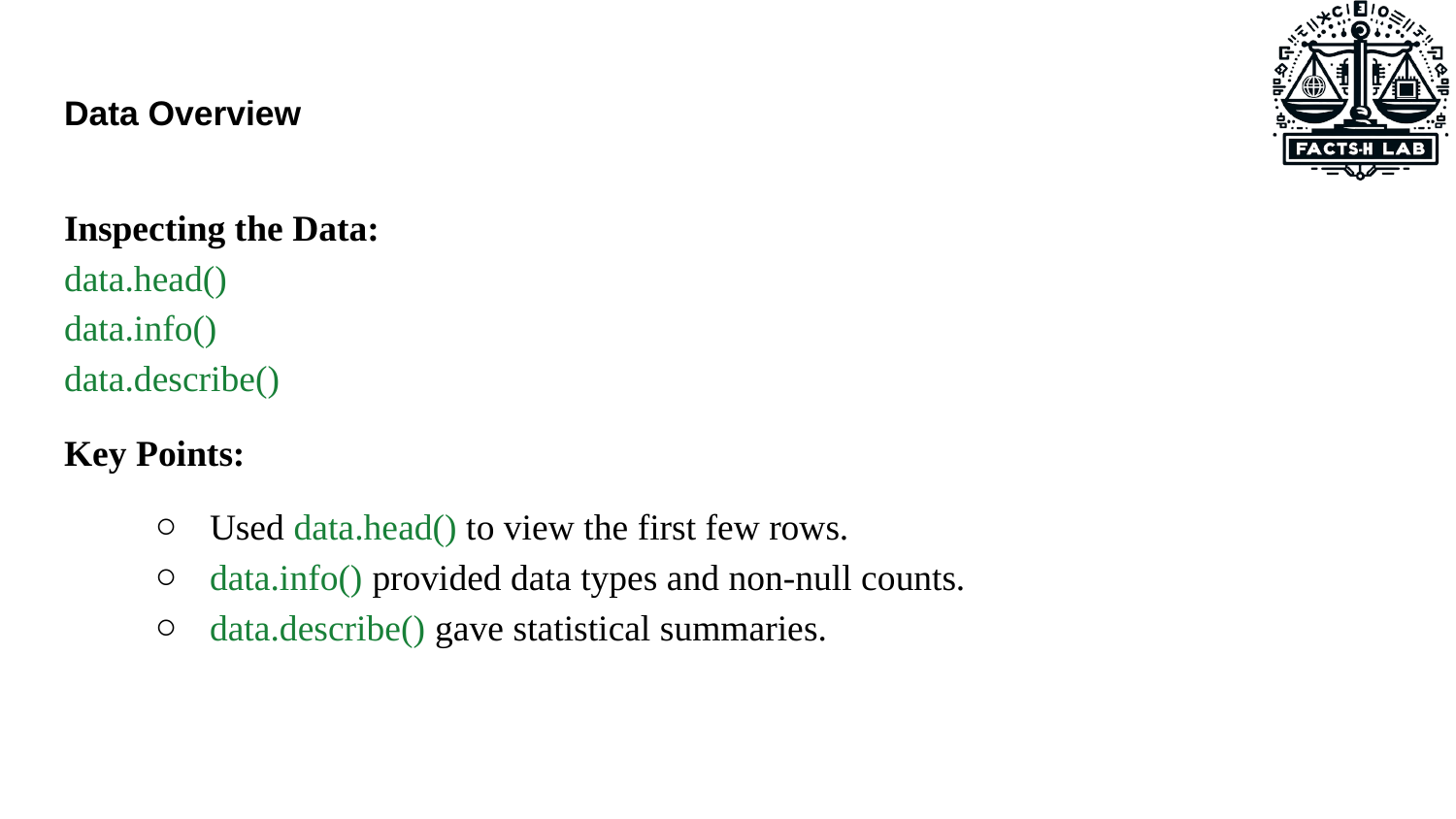

# Data Overview
Inspecting the Data:
data.head()
data.info()
data.describe()
Key Points:
Used data.head() to view the first few rows.
data.info() provided data types and non-null counts.
data.describe() gave statistical summaries.